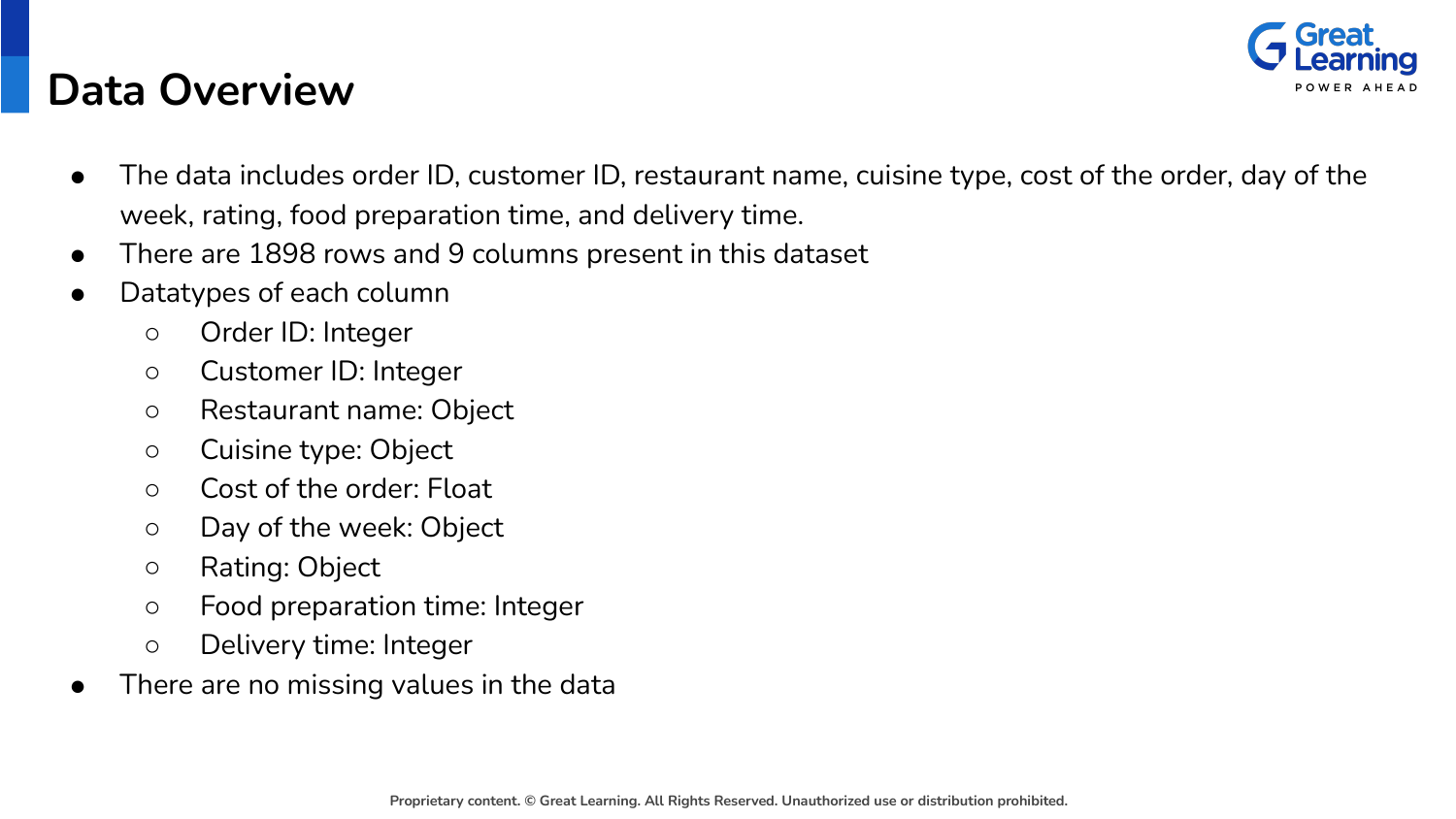

# Data Overview
The data includes order ID, customer ID, restaurant name, cuisine type, cost of the order, day of the week, rating, food preparation time, and delivery time.
There are 1898 rows and 9 columns present in this dataset
Datatypes of each column
Order ID: Integer
Customer ID: Integer
Restaurant name: Object
Cuisine type: Object
Cost of the order: Float
Day of the week: Object
Rating: Object
Food preparation time: Integer
Delivery time: Integer
There are no missing values in the data